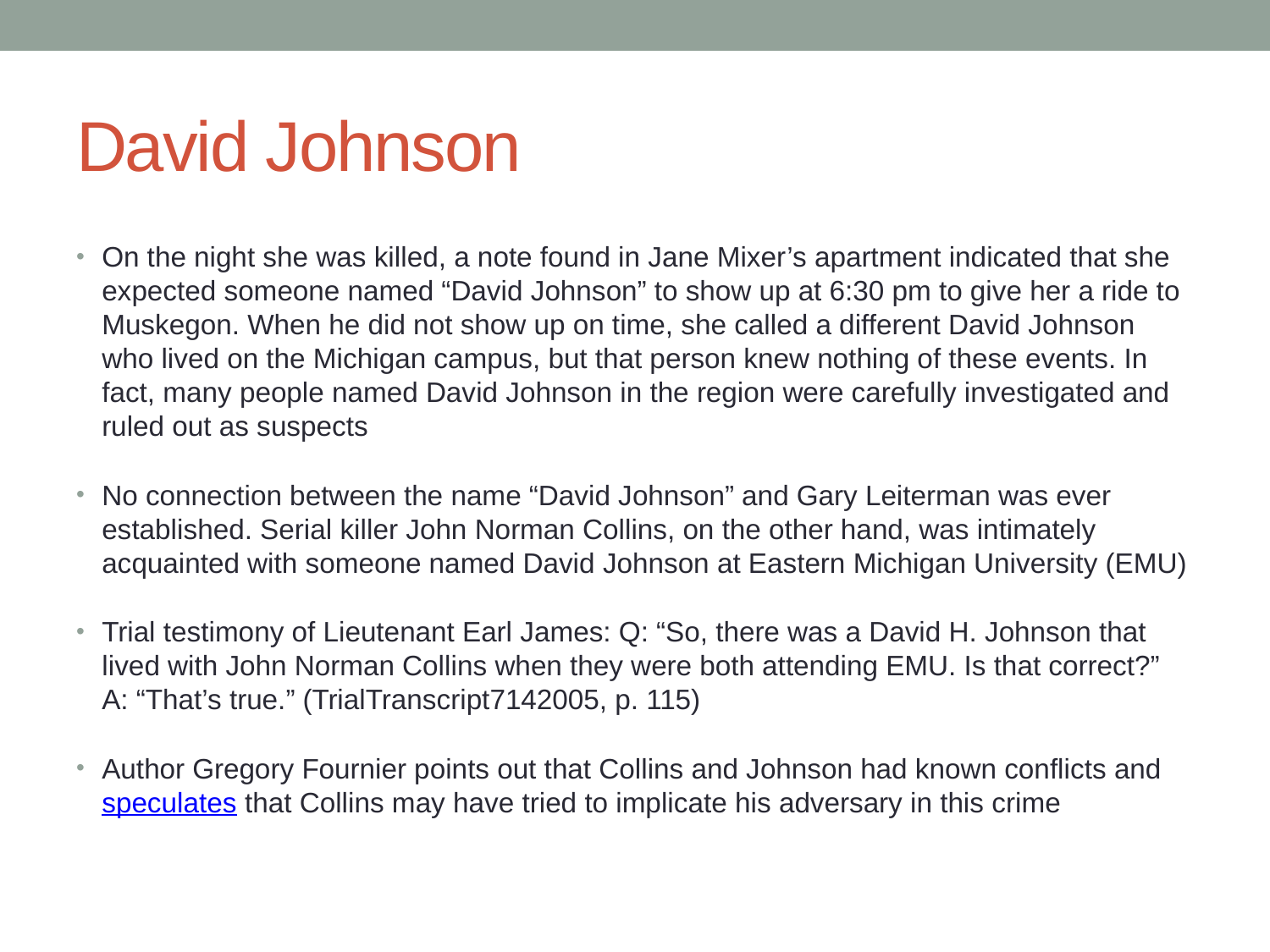

# David Johnson
On the night she was killed, a note found in Jane Mixer’s apartment indicated that she  expected someone named “David Johnson” to show up at 6:30 pm to give her a ride to Muskegon. When he did not show up on time, she called a different David Johnson who lived on the Michigan campus, but that person knew nothing of these events. In fact, many people named David Johnson in the region were carefully investigated and ruled out as suspects
No connection between the name “David Johnson” and Gary Leiterman was ever established. Serial killer John Norman Collins, on the other hand, was intimately acquainted with someone named David Johnson at Eastern Michigan University (EMU)
Trial testimony of Lieutenant Earl James: Q: “So, there was a David H. Johnson that lived with John Norman Collins when they were both attending EMU. Is that correct?” A: “That’s true.” (TrialTranscript7142005, p. 115)
Author Gregory Fournier points out that Collins and Johnson had known conflicts and speculates that Collins may have tried to implicate his adversary in this crime